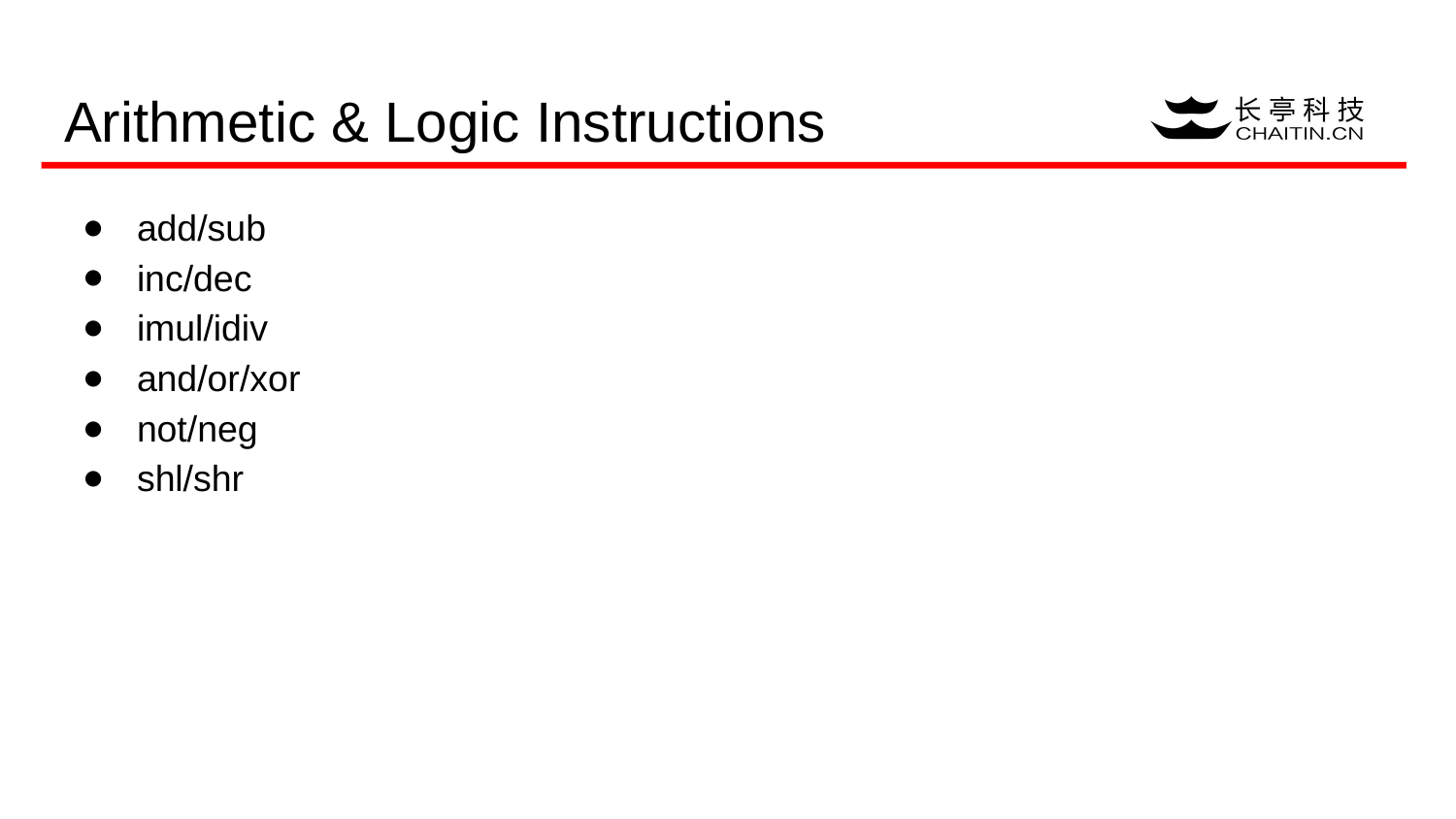

# Arithmetic & Logic Instructions
add/sub
inc/dec
imul/idiv
and/or/xor
not/neg
shl/shr